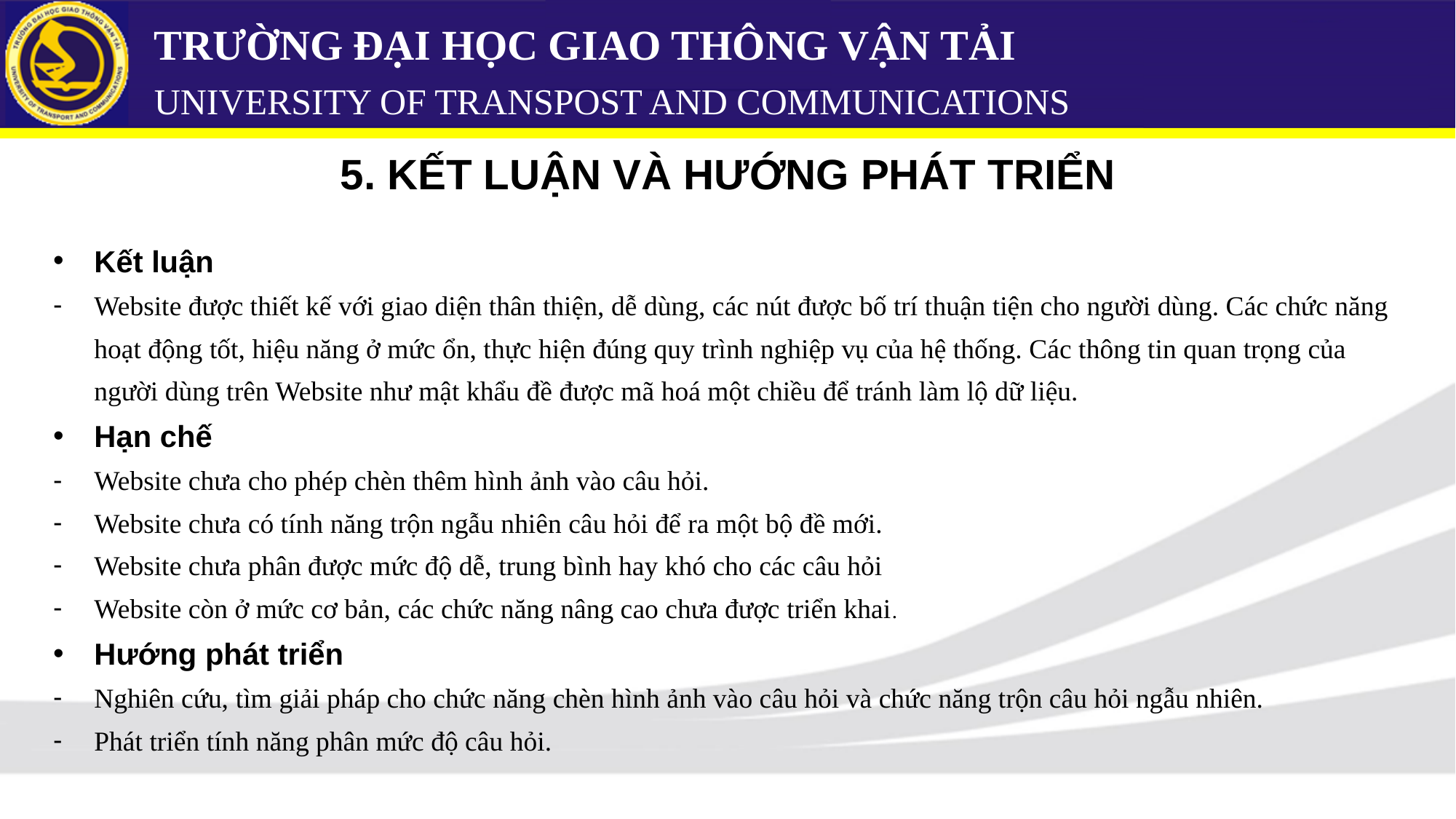

# TRƯỜNG ĐẠI HỌC GIAO THÔNG VẬN TẢI UNIVERSITY OF TRANSPOST AND COMMUNICATIONS
5. KẾT LUẬN VÀ HƯỚNG PHÁT TRIỂN
Kết luận
Website được thiết kế với giao diện thân thiện, dễ dùng, các nút được bố trí thuận tiện cho người dùng. Các chức năng hoạt động tốt, hiệu năng ở mức ổn, thực hiện đúng quy trình nghiệp vụ của hệ thống. Các thông tin quan trọng của người dùng trên Website như mật khẩu đề được mã hoá một chiều để tránh làm lộ dữ liệu.
Hạn chế
Website chưa cho phép chèn thêm hình ảnh vào câu hỏi.
Website chưa có tính năng trộn ngẫu nhiên câu hỏi để ra một bộ đề mới.
Website chưa phân được mức độ dễ, trung bình hay khó cho các câu hỏi
Website còn ở mức cơ bản, các chức năng nâng cao chưa được triển khai.
Hướng phát triển
Nghiên cứu, tìm giải pháp cho chức năng chèn hình ảnh vào câu hỏi và chức năng trộn câu hỏi ngẫu nhiên.
Phát triển tính năng phân mức độ câu hỏi.